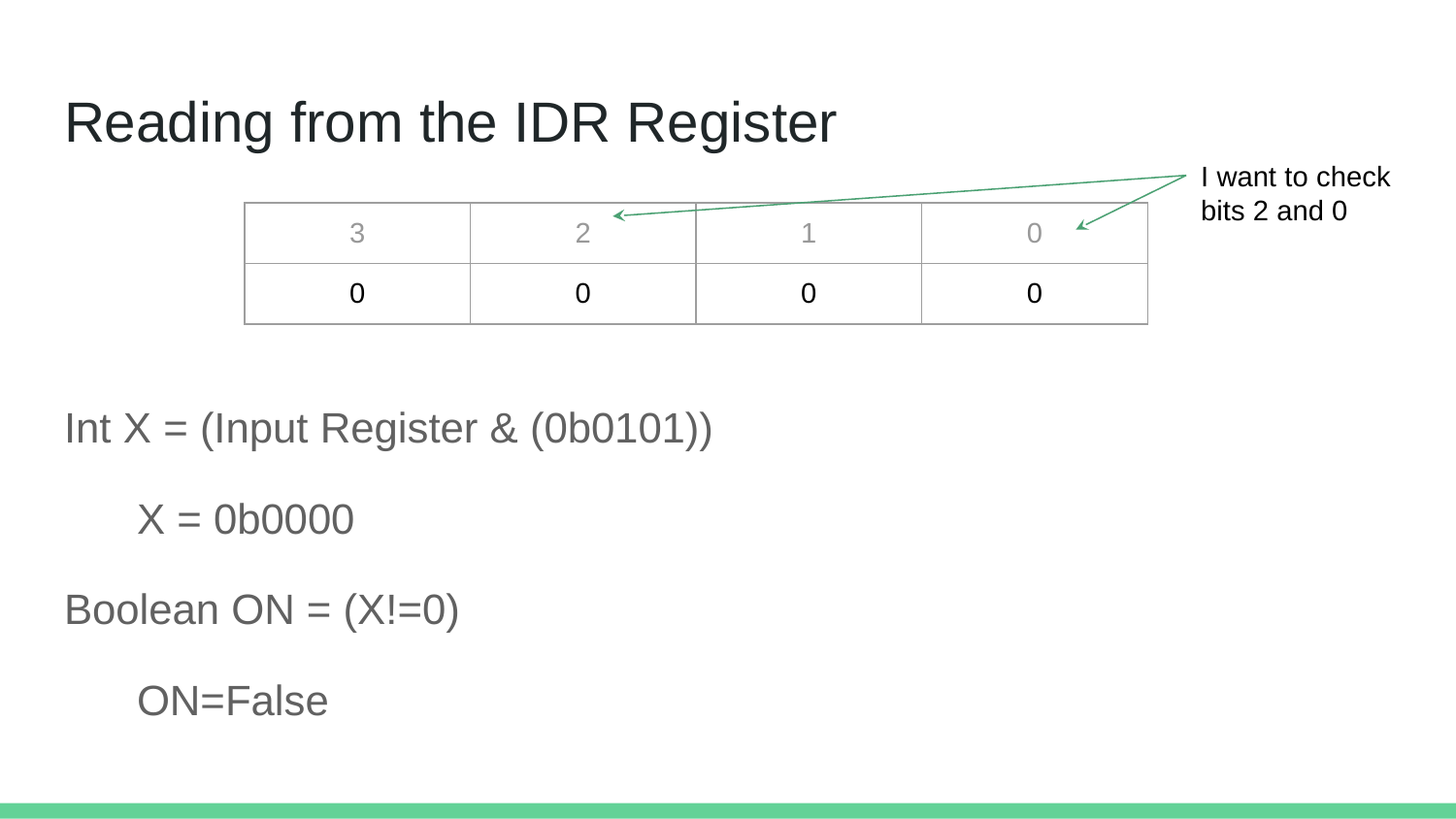

# Reading from the IDR Register
I want to check bits 2 and 0
| 3 | 2 | 1 | 0 |
| --- | --- | --- | --- |
| 0 | 0 | 0 | 0 |
| --- | --- | --- | --- |
Int X = (Input Register & (0b0101))
X = 0b0000
Boolean ON = (X!=0)
ON=False